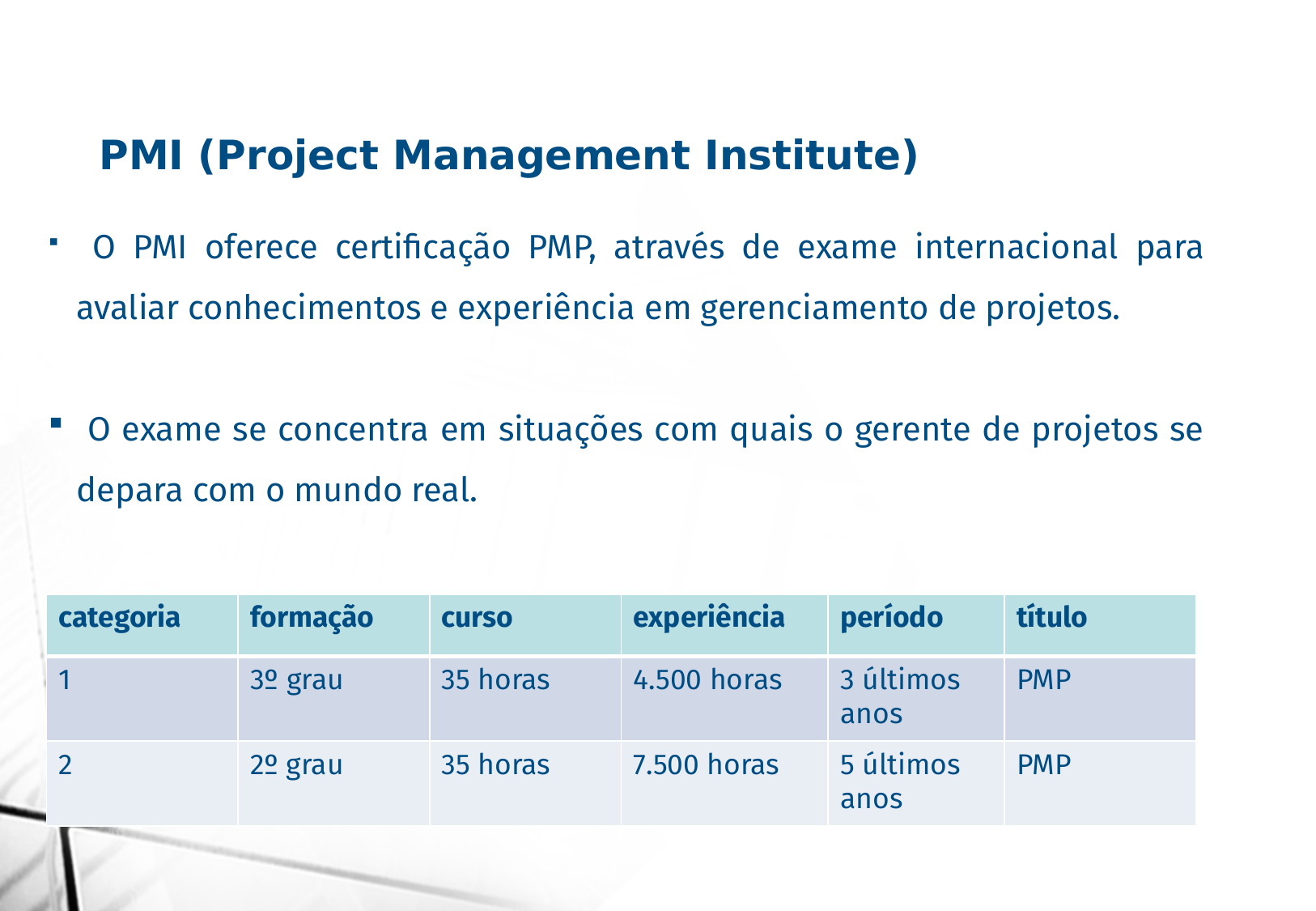

PMI (Project Management Institute)
 O PMI oferece certificação PMP, através de exame internacional para avaliar conhecimentos e experiência em gerenciamento de projetos.

 O exame se concentra em situações com quais o gerente de projetos se depara com o mundo real.

| categoria | formação | curso | experiência | período | título |
| --- | --- | --- | --- | --- | --- |
| 1 | 3º grau | 35 horas | 4.500 horas | 3 últimos anos | PMP |
| 2 | 2º grau | 35 horas | 7.500 horas | 5 últimos anos | PMP |